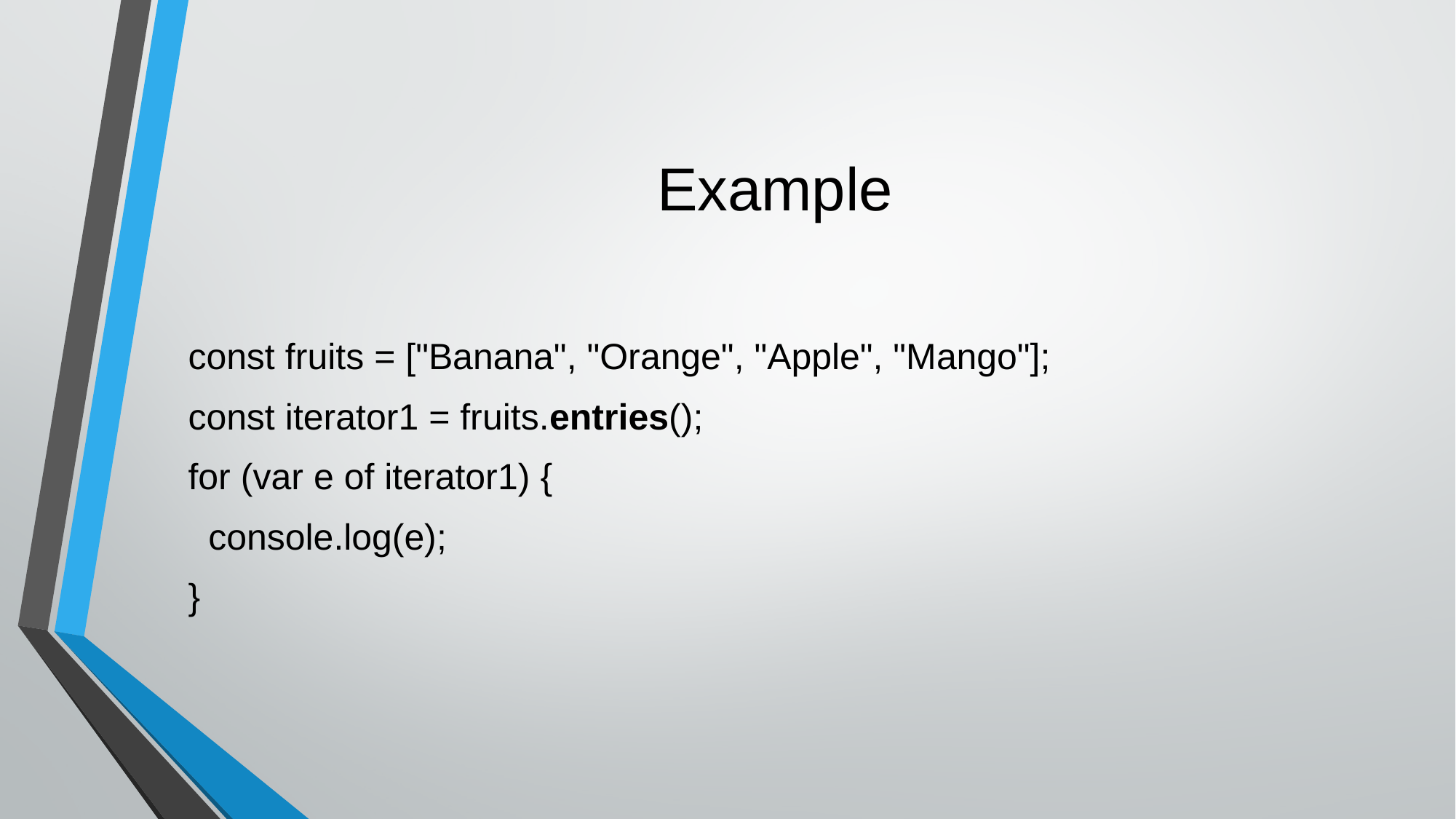

# Example
const fruits = ["Banana", "Orange", "Apple", "Mango"];
const iterator1 = fruits.entries();
for (var e of iterator1) {
  console.log(e);
}